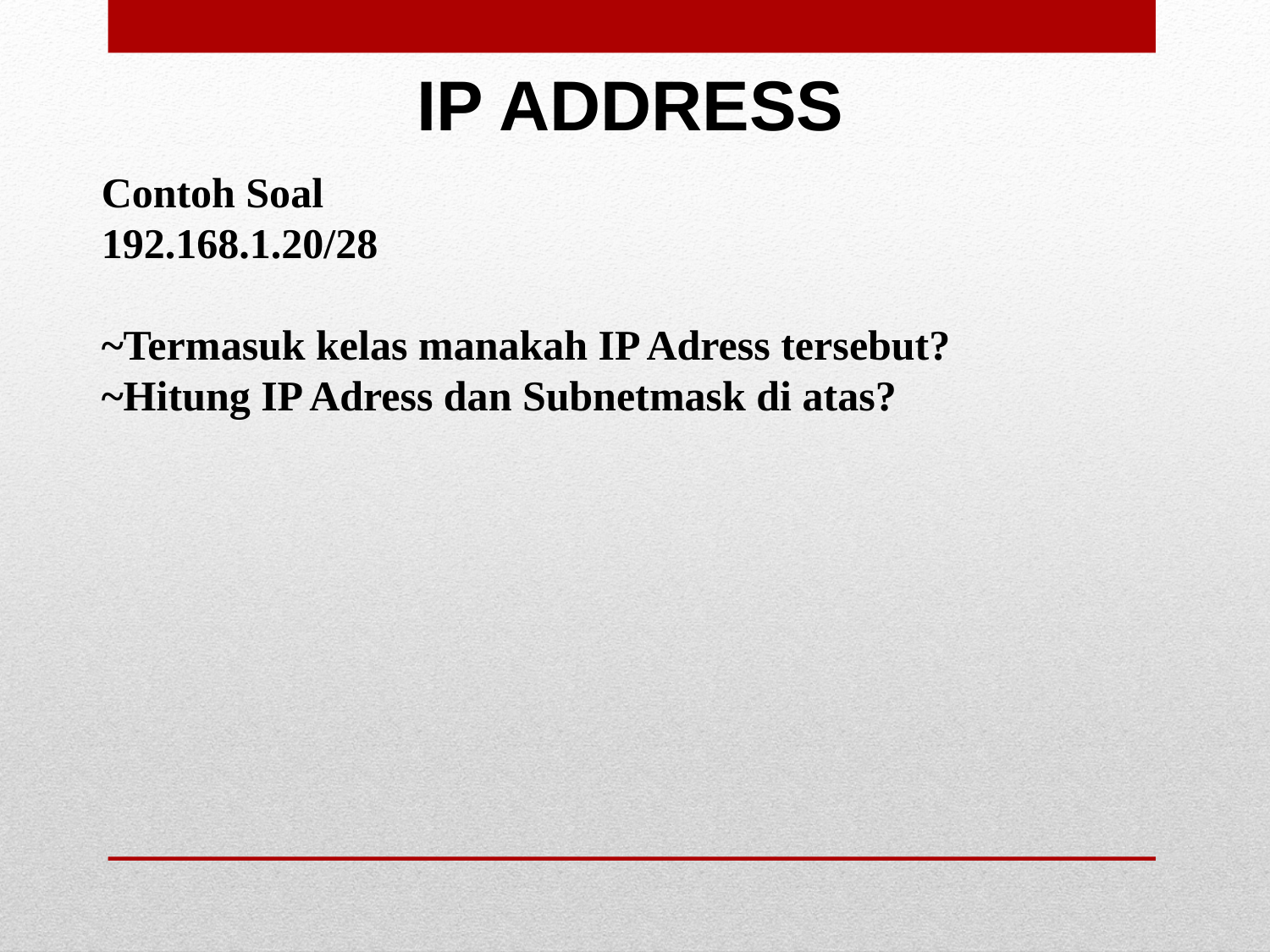

IP ADDRESS

Contoh Soal
192.168.1.20/28

~Termasuk kelas manakah IP Adress tersebut?
~Hitung IP Adress dan Subnetmask di atas?